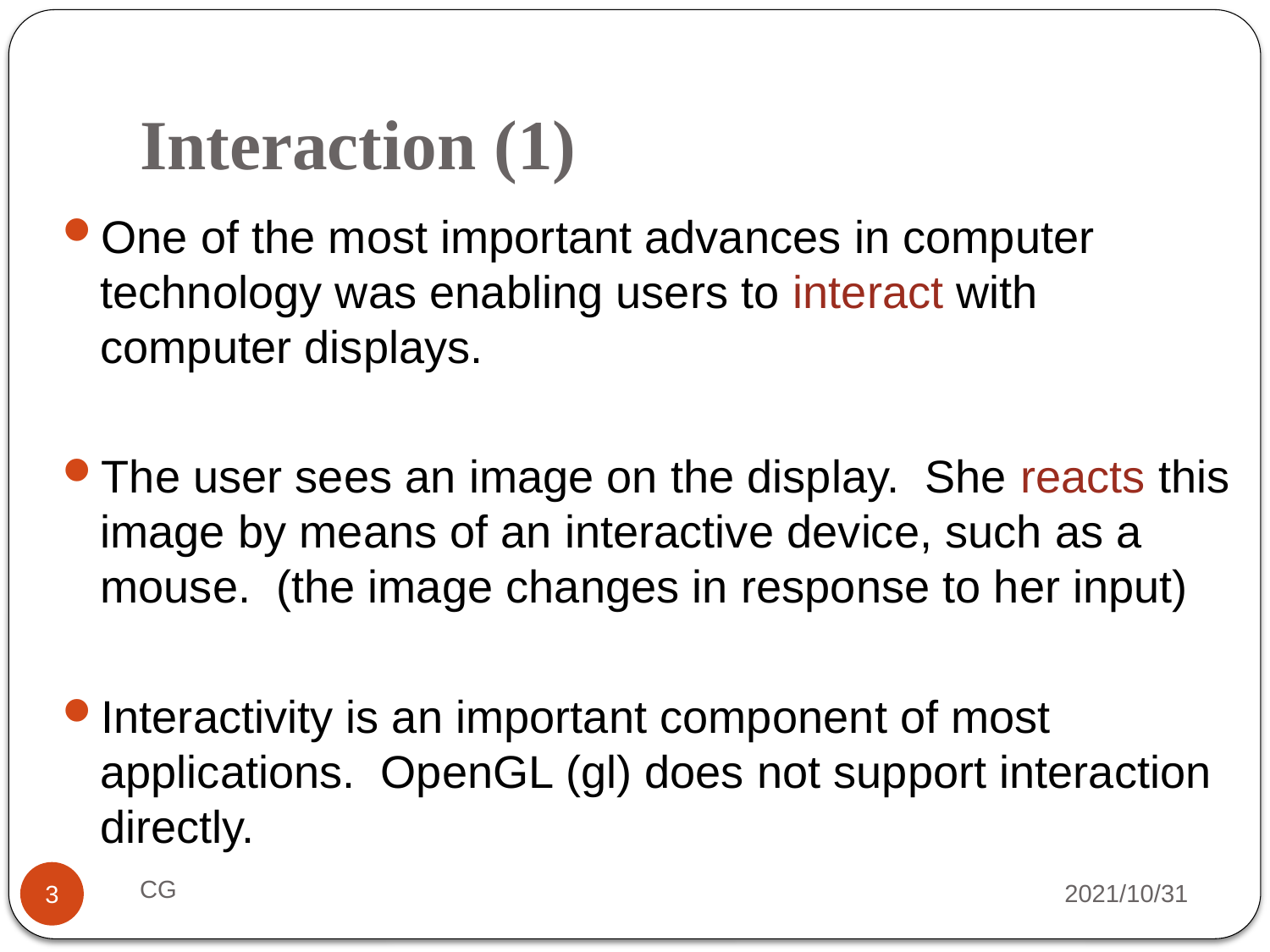

# Interaction (1)
One of the most important advances in computer technology was enabling users to interact with computer displays.

The user sees an image on the display.  She reacts this image by means of an interactive device, such as a mouse.  (the image changes in response to her input)

Interactivity is an important component of most applications.  OpenGL (gl) does not support interaction directly.

CG
2021/10/31
3